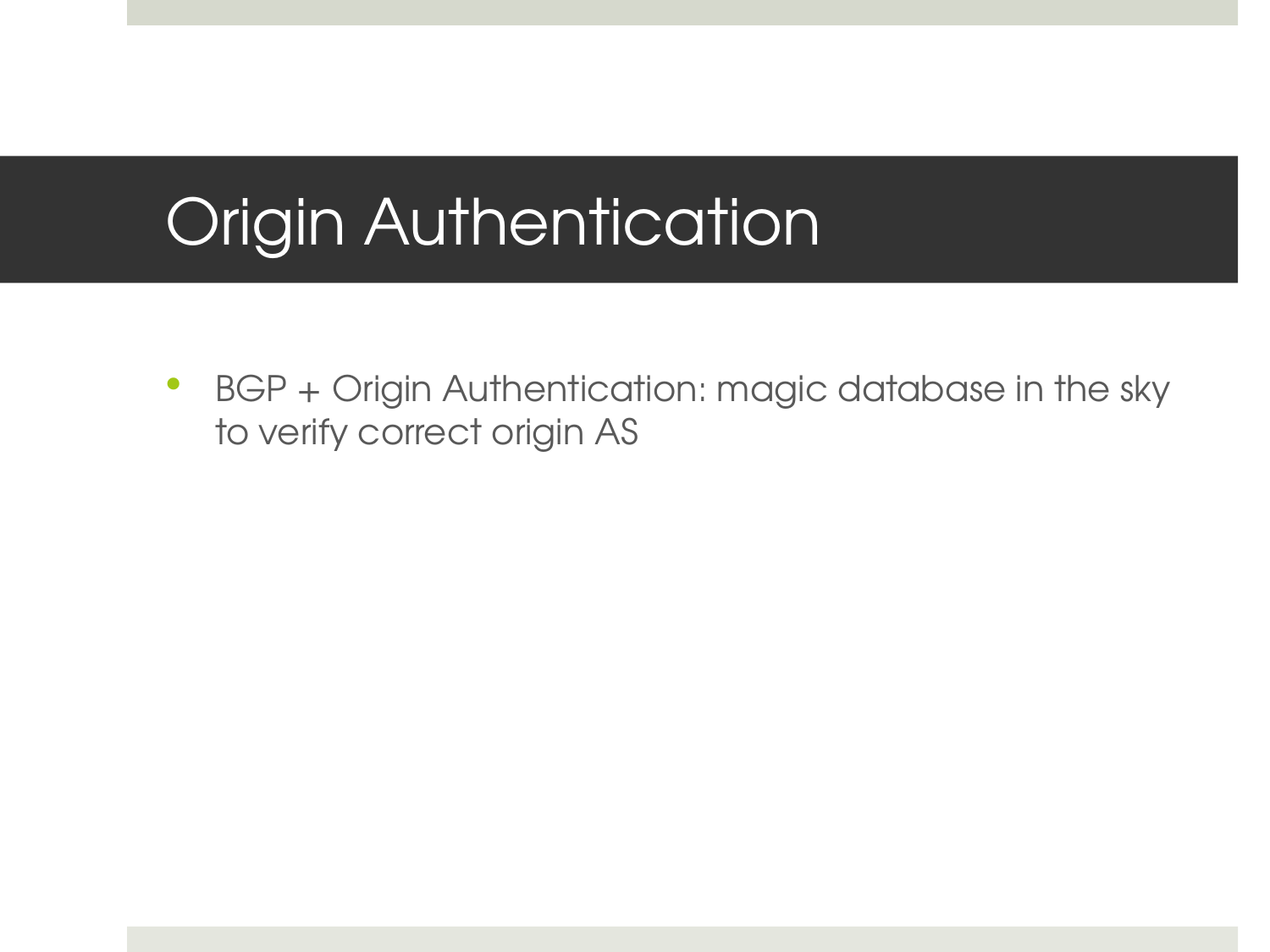

# Origin Authentication
BGP + Origin Authentication: magic database in the sky to verify correct origin AS